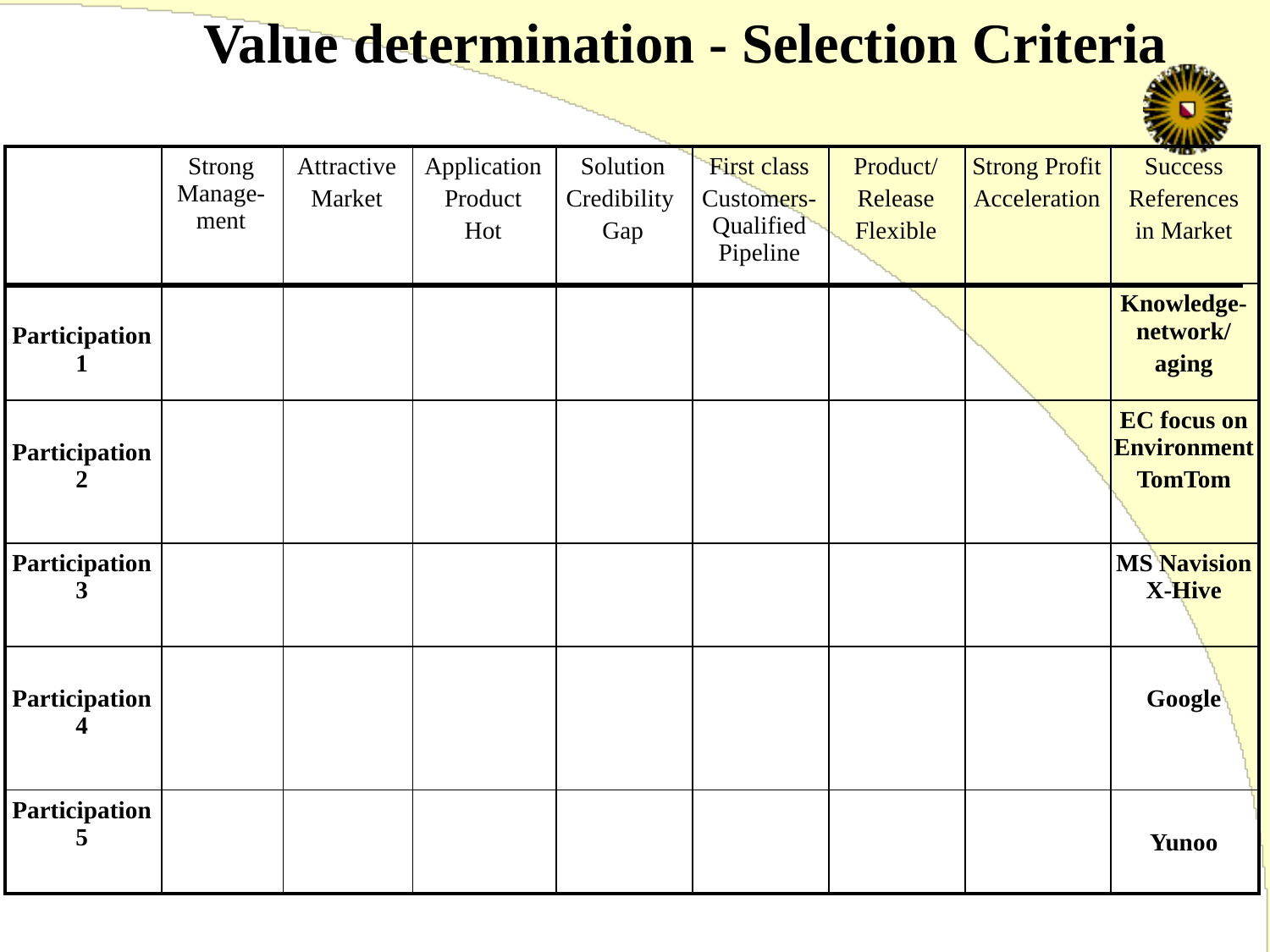

Value determination - Selection Criteria
|  | Strong Manage- ment | Attractive Market | Application Product Hot | Solution Credibility Gap | First class Customers- Qualified Pipeline | Product/ Release Flexible | Strong Profit Acceleration | Success References in Market |
| --- | --- | --- | --- | --- | --- | --- | --- | --- |
| Participation 1 |  |  |  |  |  |  |  | Knowledge-network/ aging |
| Participation 2 |  |  |  |  |  |  |  | EC focus on Environment TomTom |
| Participation 3 |  |  |  |  |  |  |  | MS Navision X-Hive |
| Participation 4 |  |  |  |  |  |  |  | Google |
| Participation 5 |  |  |  |  |  |  |  | Yunoo |